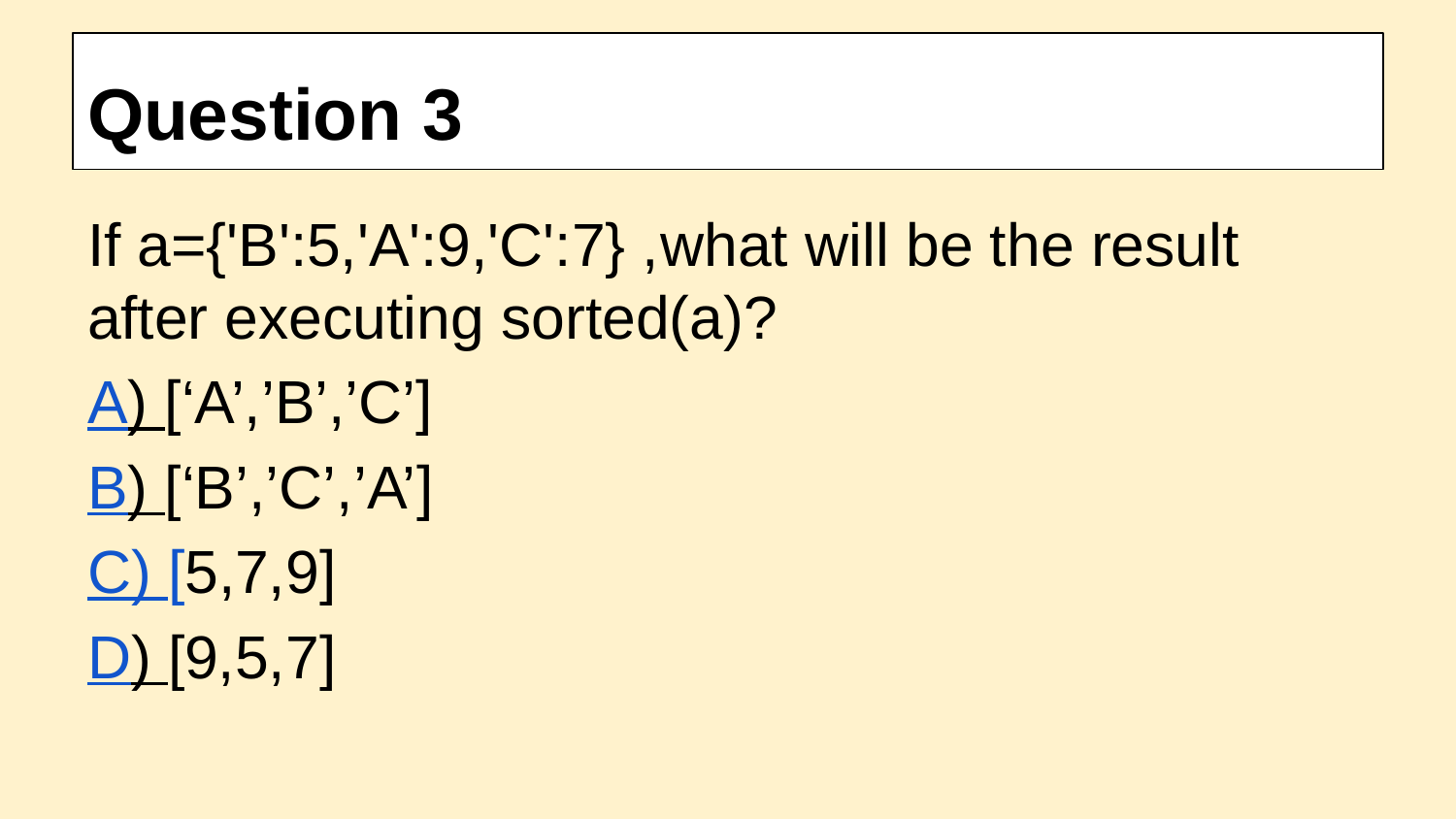

# Question 3
If a={'B':5,'A':9,'C':7} ,what will be the result after executing sorted(a)?
A) [‘A’,’B’,’C’]
B) [‘B’,’C’,’A’]
C) [5,7,9]
D) [9,5,7]